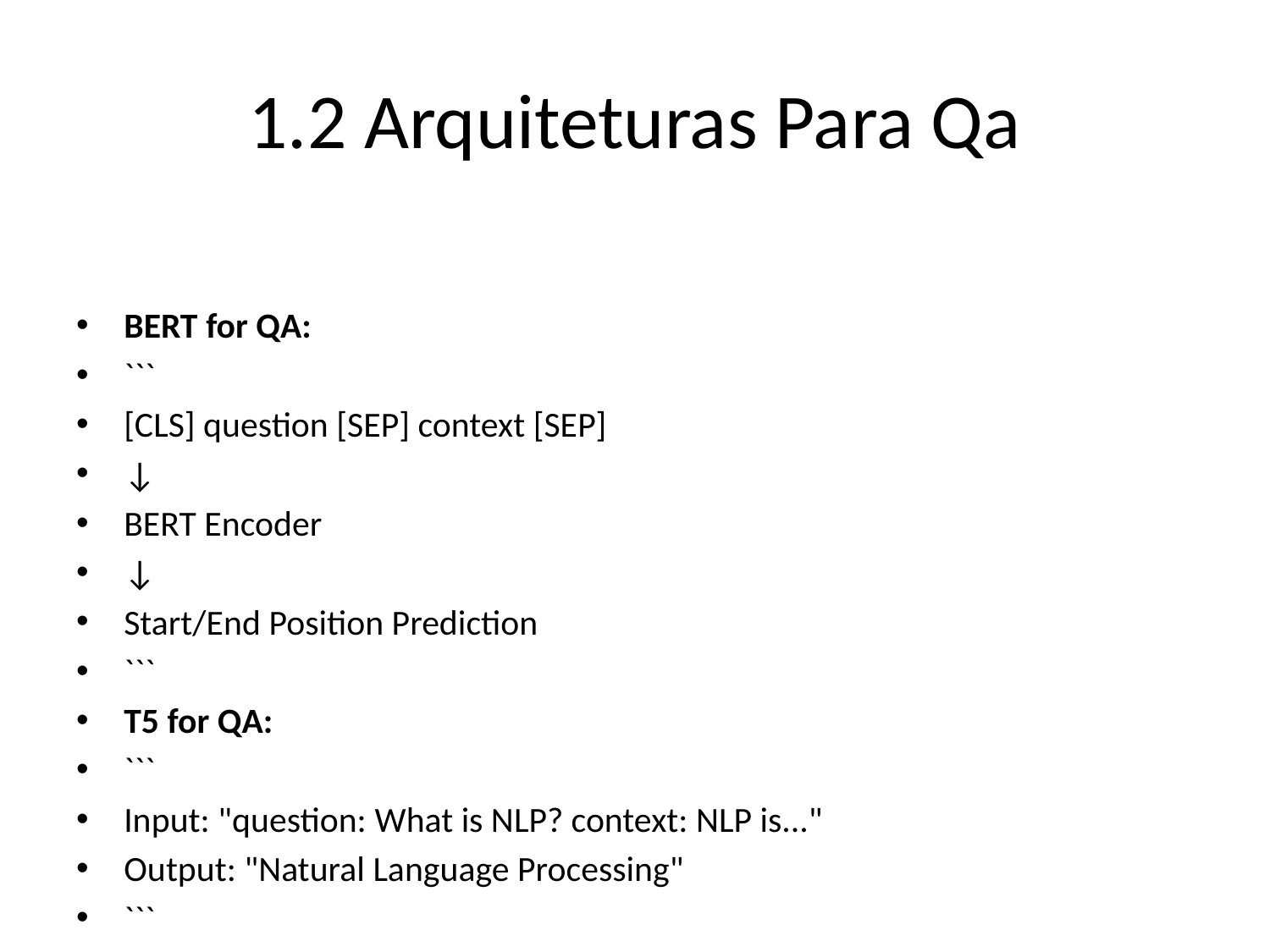

# 1.2 Arquiteturas Para Qa

BERT for QA:
```
[CLS] question [SEP] context [SEP]
↓
BERT Encoder
↓
Start/End Position Prediction
```
T5 for QA:
```
Input: "question: What is NLP? context: NLP is..."
Output: "Natural Language Processing"
```